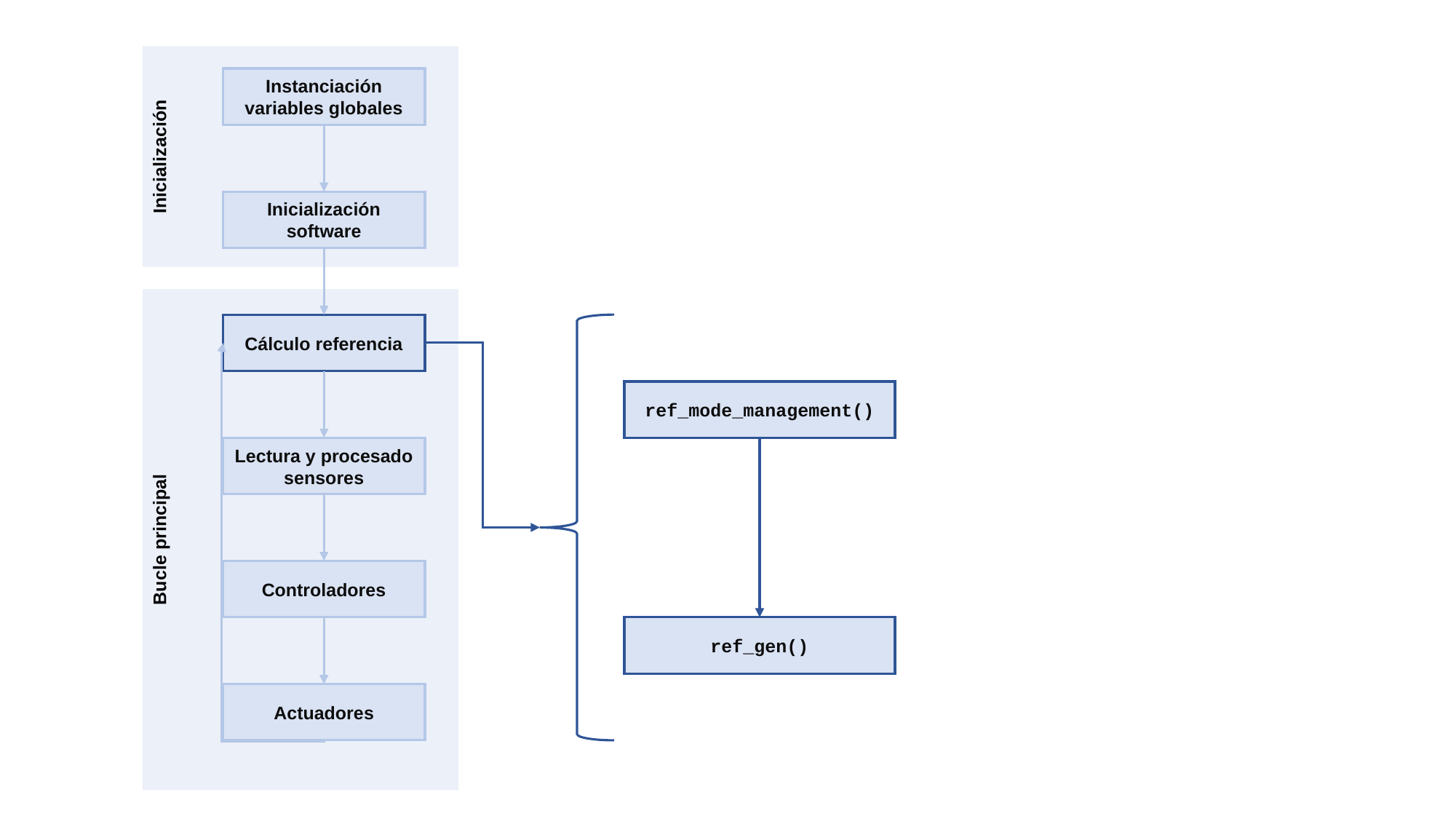

Inicialización
Instanciación variables globales
Inicialización software
Bucle principal
Cálculo referencia

ref_mode_management()
Lectura y procesado sensores
Controladores
ref_gen()
Actuadores